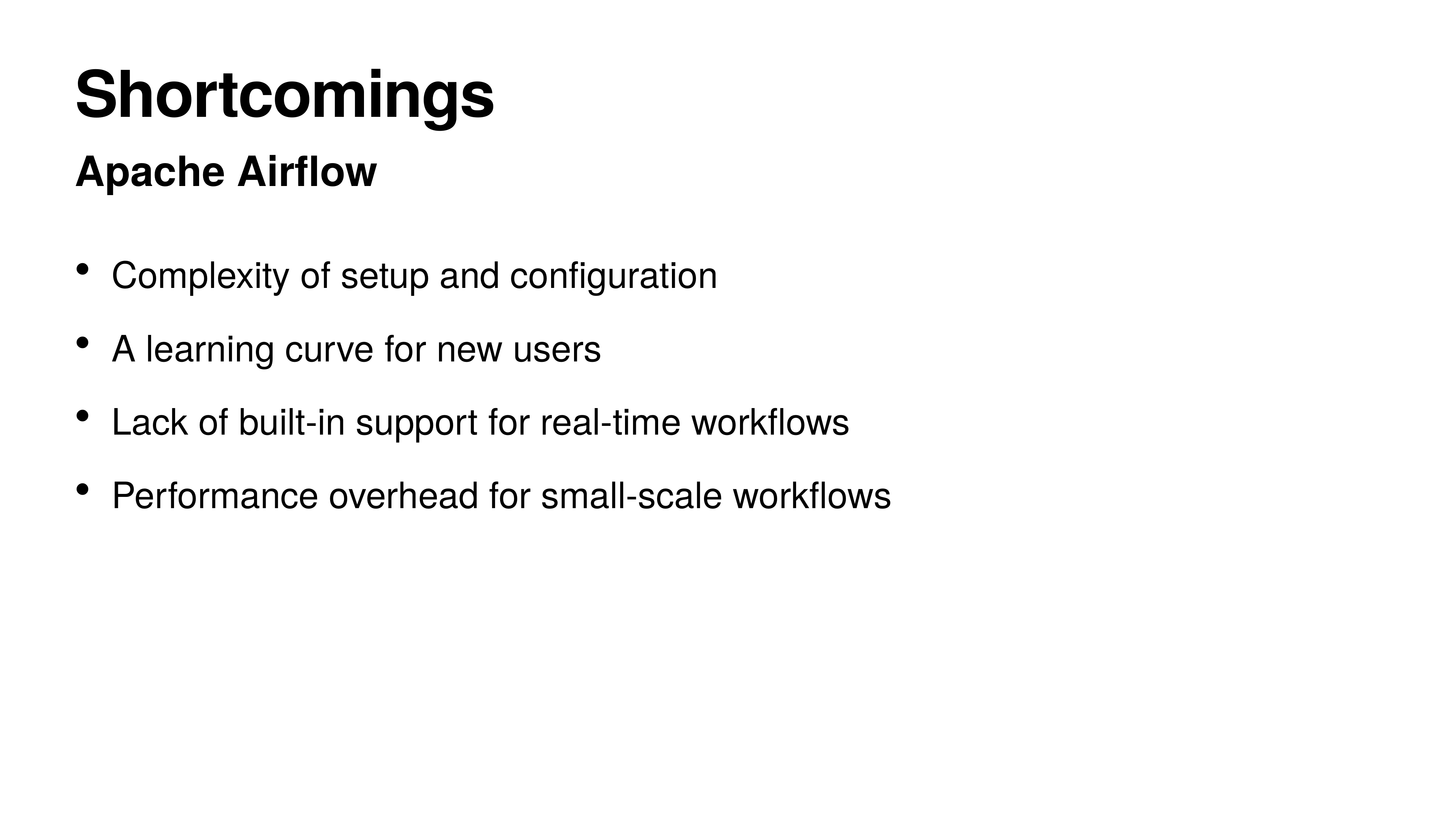

# Shortcomings
Apache Airflow
Complexity of setup and configuration
A learning curve for new users
Lack of built-in support for real-time workflows
Performance overhead for small-scale workflows